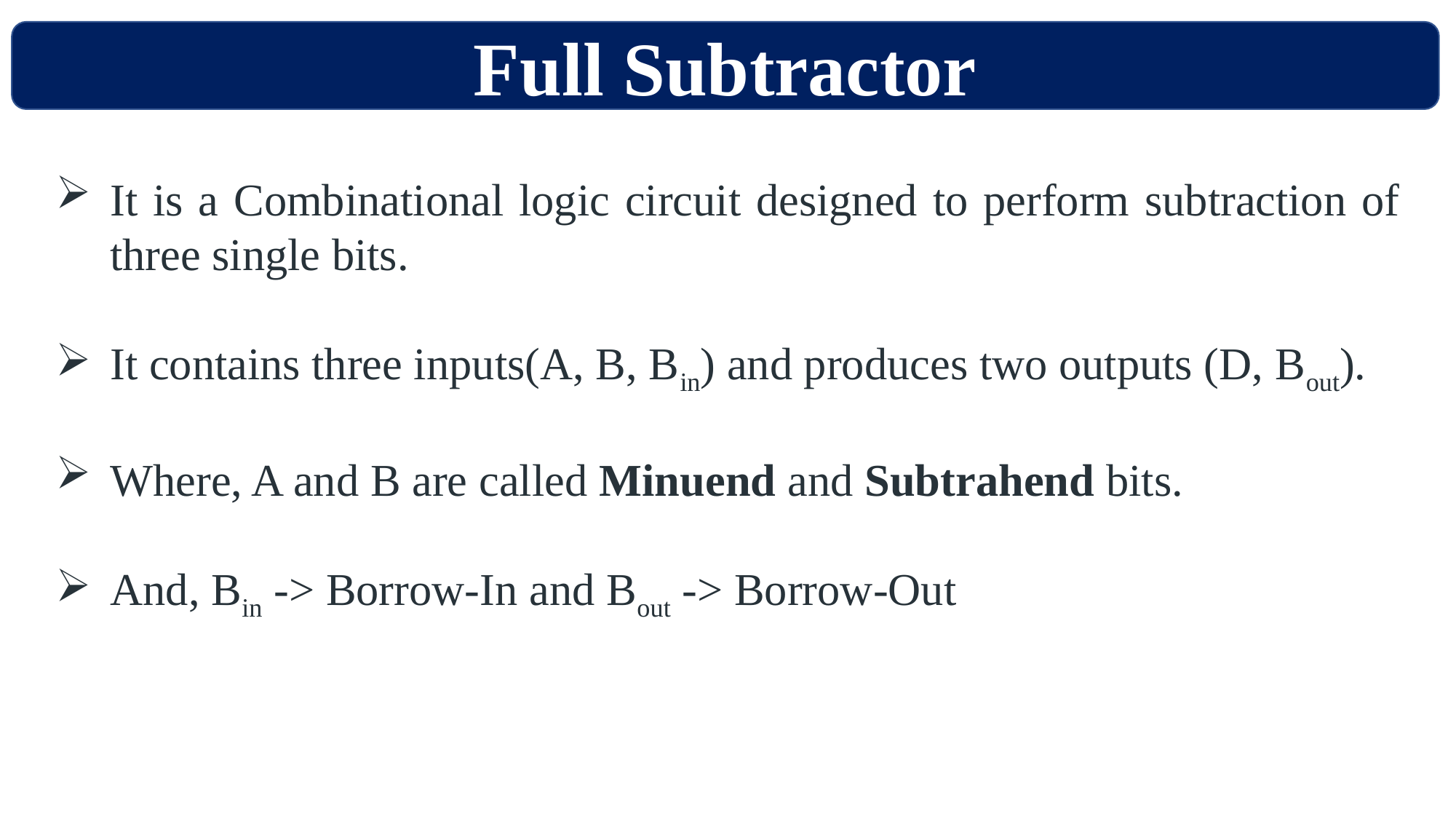

Full Subtractor
It is a Combinational logic circuit designed to perform subtraction of three single bits.

It contains three inputs(A, B, Bin) and produces two outputs (D, Bout).

Where, A and B are called Minuend and Subtrahend bits.

And, Bin -> Borrow-In and Bout -> Borrow-Out